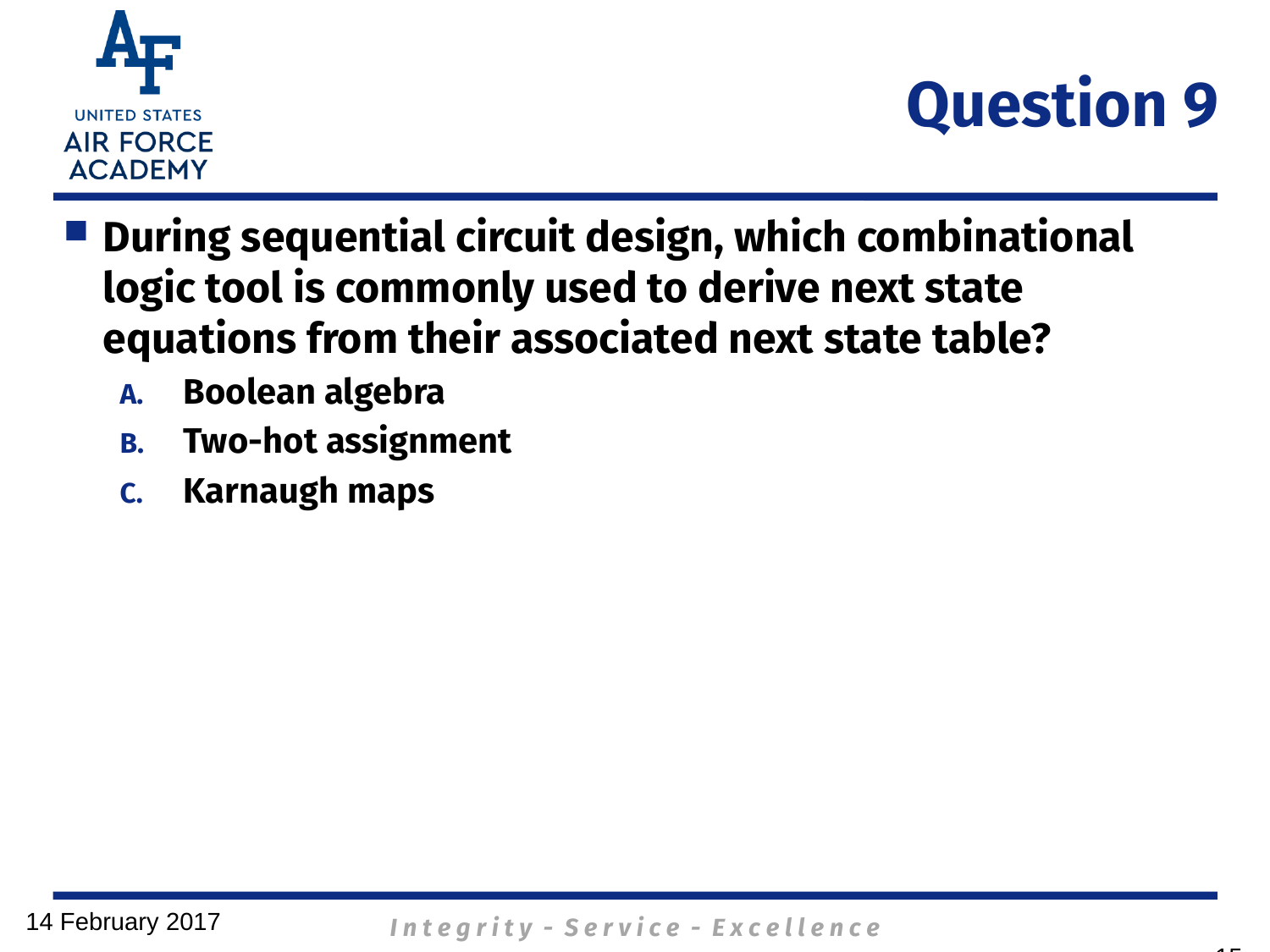

# Question 9
During sequential circuit design, which combinational logic tool is commonly used to derive next state equations from their associated next state table?
Boolean algebra
Two-hot assignment
Karnaugh maps

14 February 2017

15